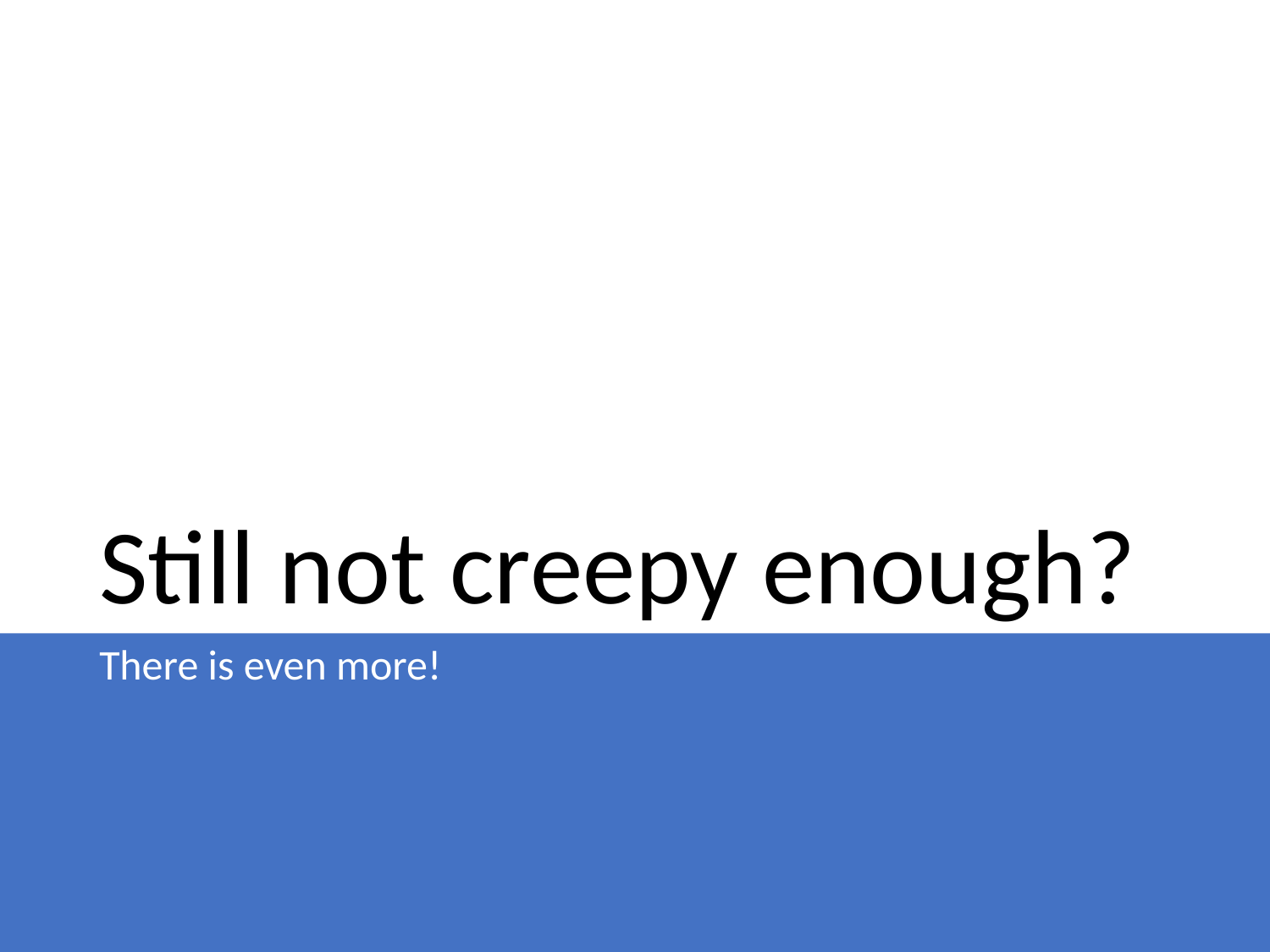

# Still not creepy enough?
There is even more!